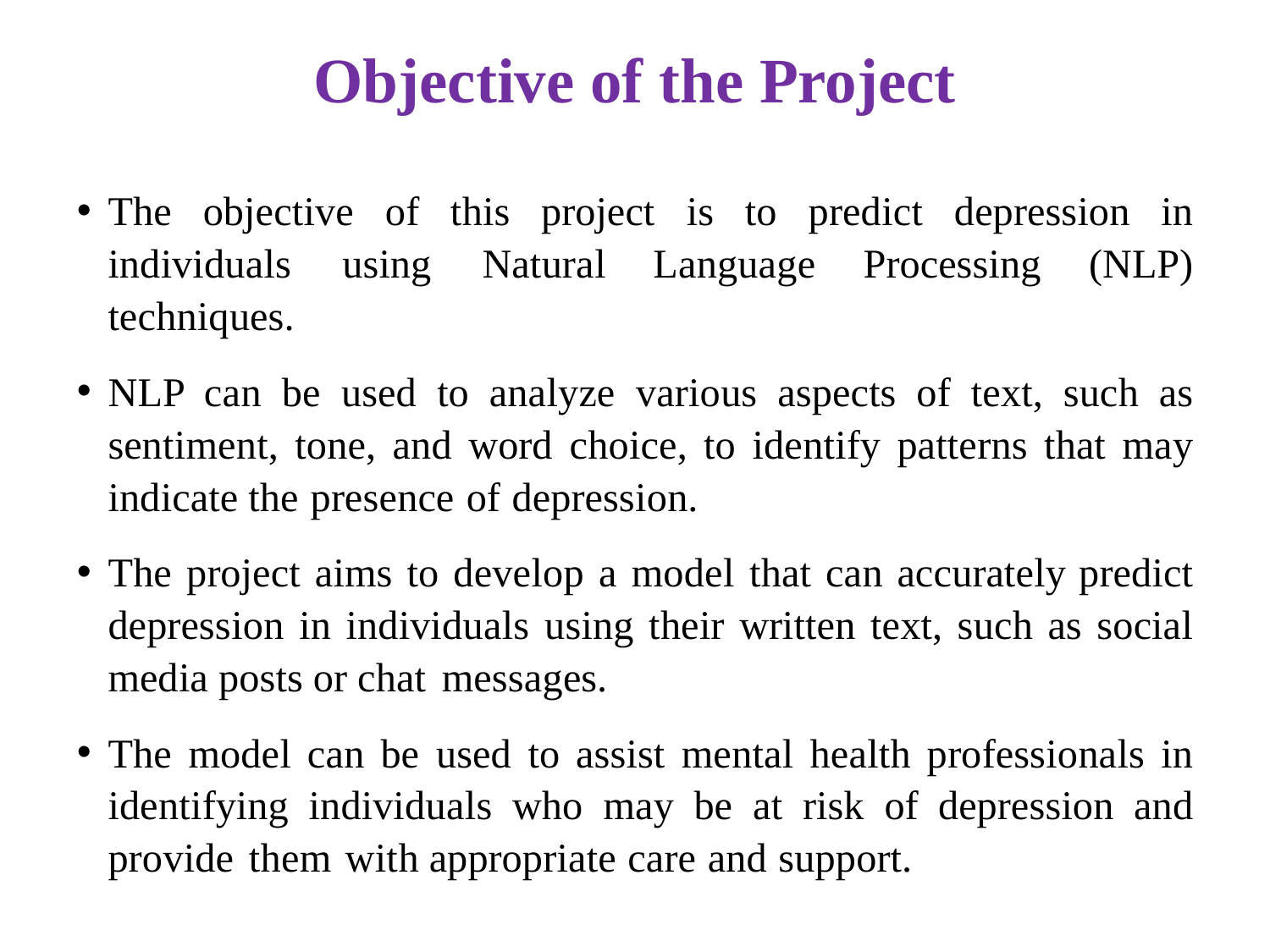

# Objective of the Project
The objective of this project is to predict depression in individuals using Natural Language Processing (NLP) techniques.
NLP can be used to analyze various aspects of text, such as sentiment, tone, and word choice, to identify patterns that may indicate the presence of depression.
The project aims to develop a model that can accurately predict depression in individuals using their written text, such as social media posts or chat messages.
The model can be used to assist mental health professionals in identifying individuals who may be at risk of depression and provide them with appropriate care and support.